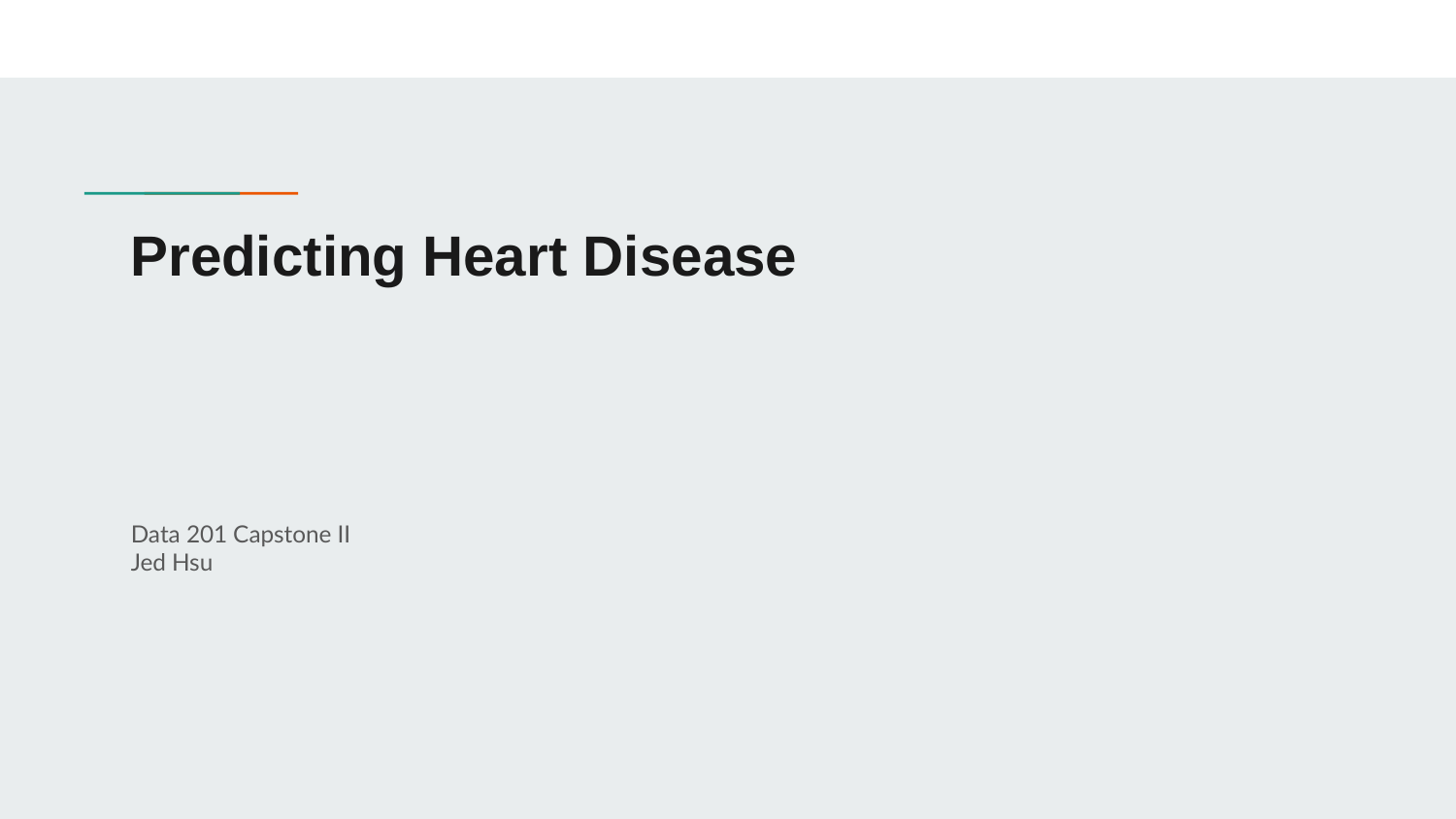

# Predicting Heart Disease

Data 201 Capstone II
Jed Hsu